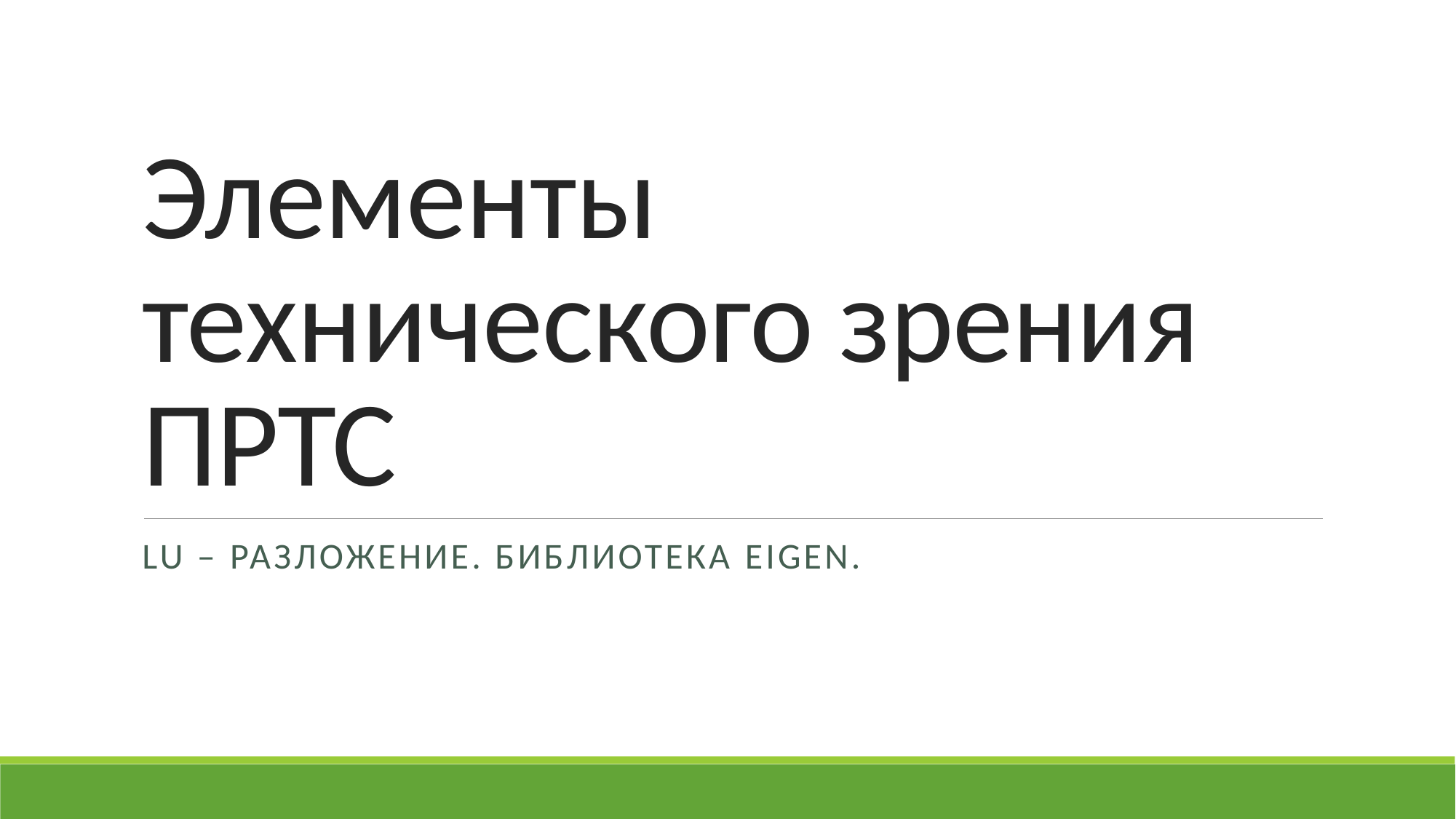

# Элементы технического зрения ПРТС
LU – разложение. Библиотека Eigen.